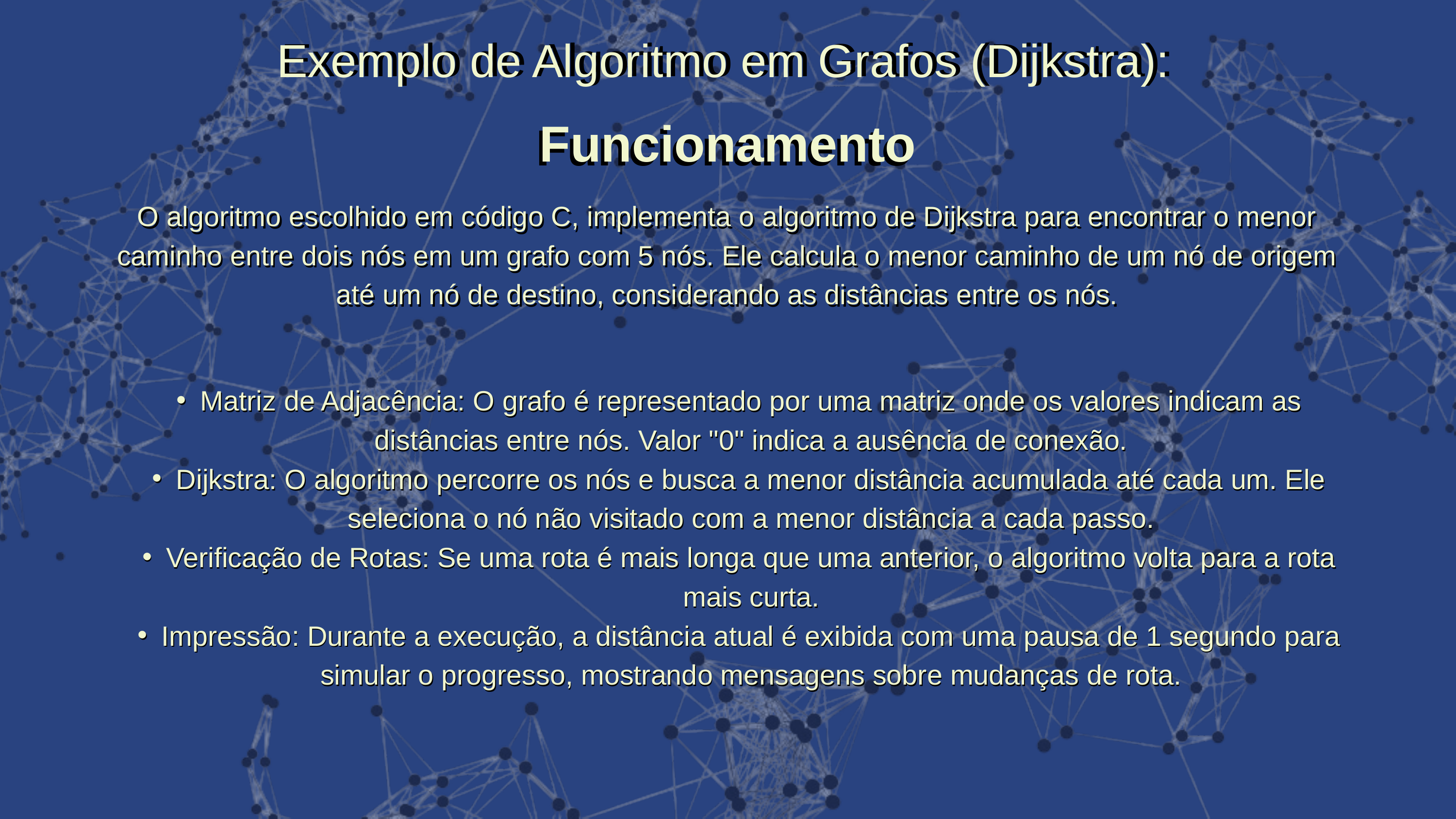

Exemplo de Algoritmo em Grafos (Dijkstra):
Exemplo de Algoritmo em Grafos (Dijkstra):
Funcionamento
Funcionamento
O algoritmo escolhido em código C, implementa o algoritmo de Dijkstra para encontrar o menor caminho entre dois nós em um grafo com 5 nós. Ele calcula o menor caminho de um nó de origem até um nó de destino, considerando as distâncias entre os nós.

O algoritmo escolhido em código C, implementa o algoritmo de Dijkstra para encontrar o menor caminho entre dois nós em um grafo com 5 nós. Ele calcula o menor caminho de um nó de origem até um nó de destino, considerando as distâncias entre os nós.

Matriz de Adjacência: O grafo é representado por uma matriz onde os valores indicam as distâncias entre nós. Valor "0" indica a ausência de conexão.
Dijkstra: O algoritmo percorre os nós e busca a menor distância acumulada até cada um. Ele seleciona o nó não visitado com a menor distância a cada passo.
Verificação de Rotas: Se uma rota é mais longa que uma anterior, o algoritmo volta para a rota mais curta.
Impressão: Durante a execução, a distância atual é exibida com uma pausa de 1 segundo para simular o progresso, mostrando mensagens sobre mudanças de rota.
Matriz de Adjacência: O grafo é representado por uma matriz onde os valores indicam as distâncias entre nós. Valor "0" indica a ausência de conexão.
Dijkstra: O algoritmo percorre os nós e busca a menor distância acumulada até cada um. Ele seleciona o nó não visitado com a menor distância a cada passo.
Verificação de Rotas: Se uma rota é mais longa que uma anterior, o algoritmo volta para a rota mais curta.
Impressão: Durante a execução, a distância atual é exibida com uma pausa de 1 segundo para simular o progresso, mostrando mensagens sobre mudanças de rota.